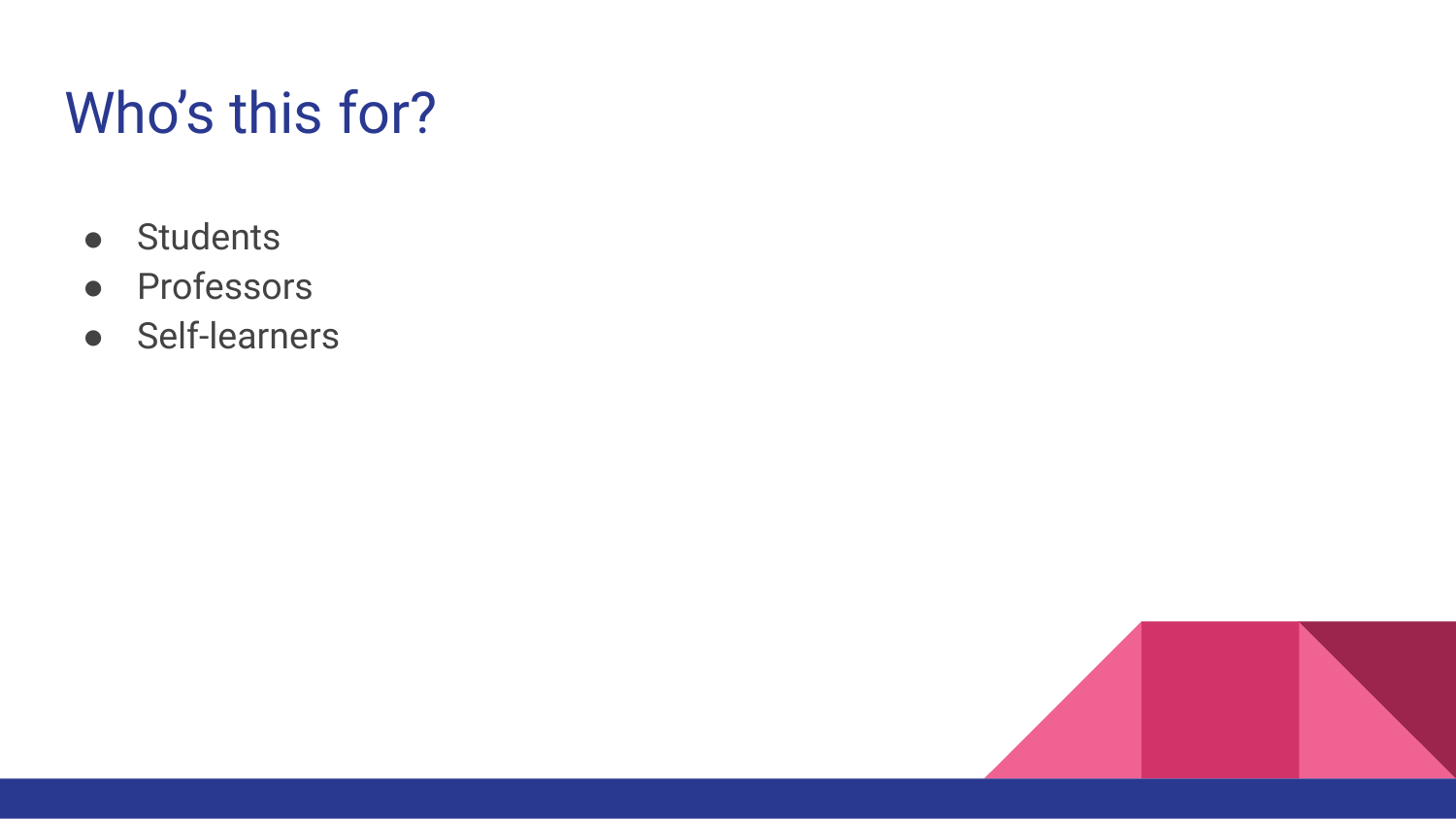

# Who’s this for?
Students
Professors
Self-learners